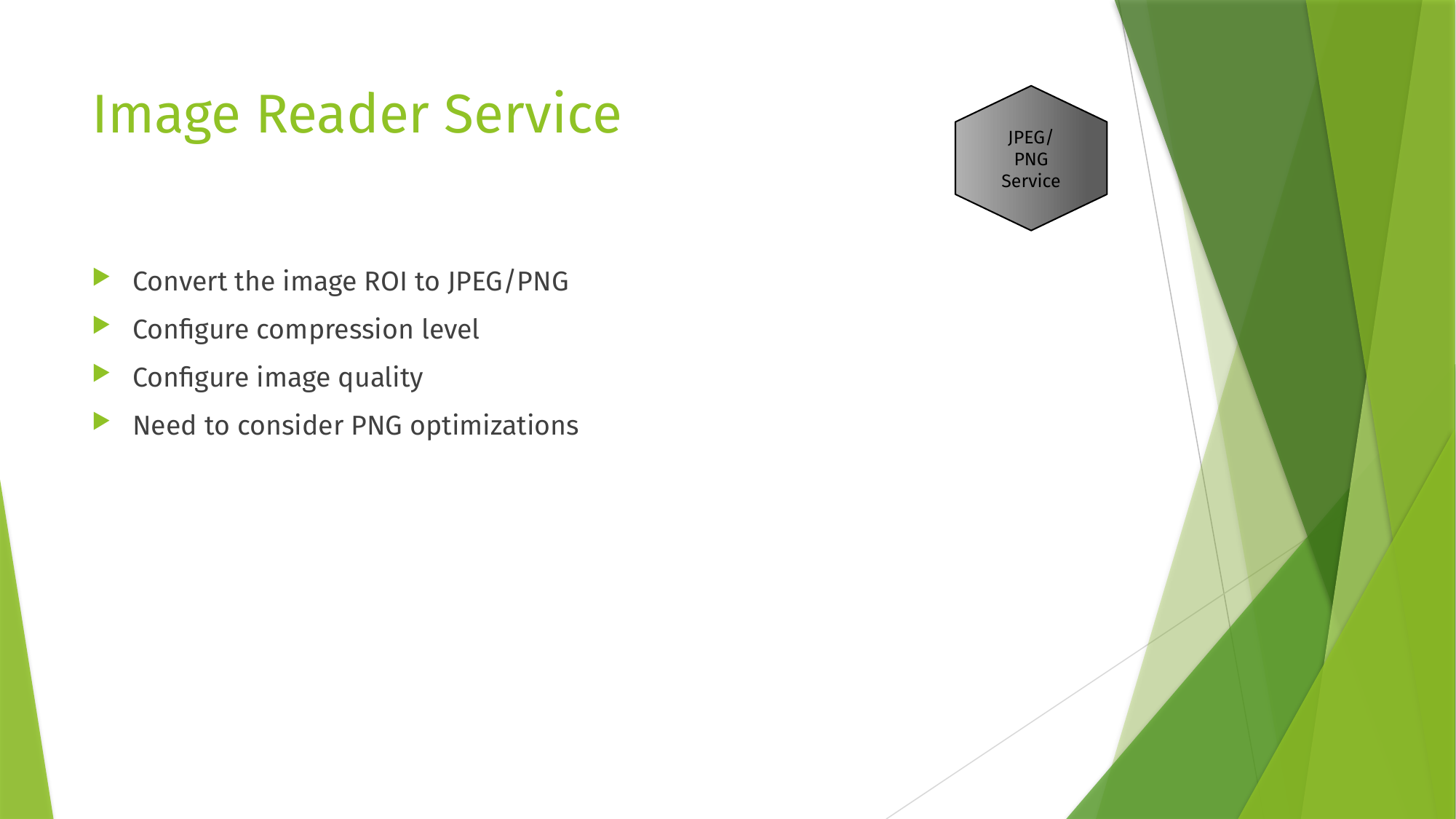

# Image Reader Service
JPEG/PNG Service
Convert the image ROI to JPEG/PNG
Configure compression level
Configure image quality
Need to consider PNG optimizations